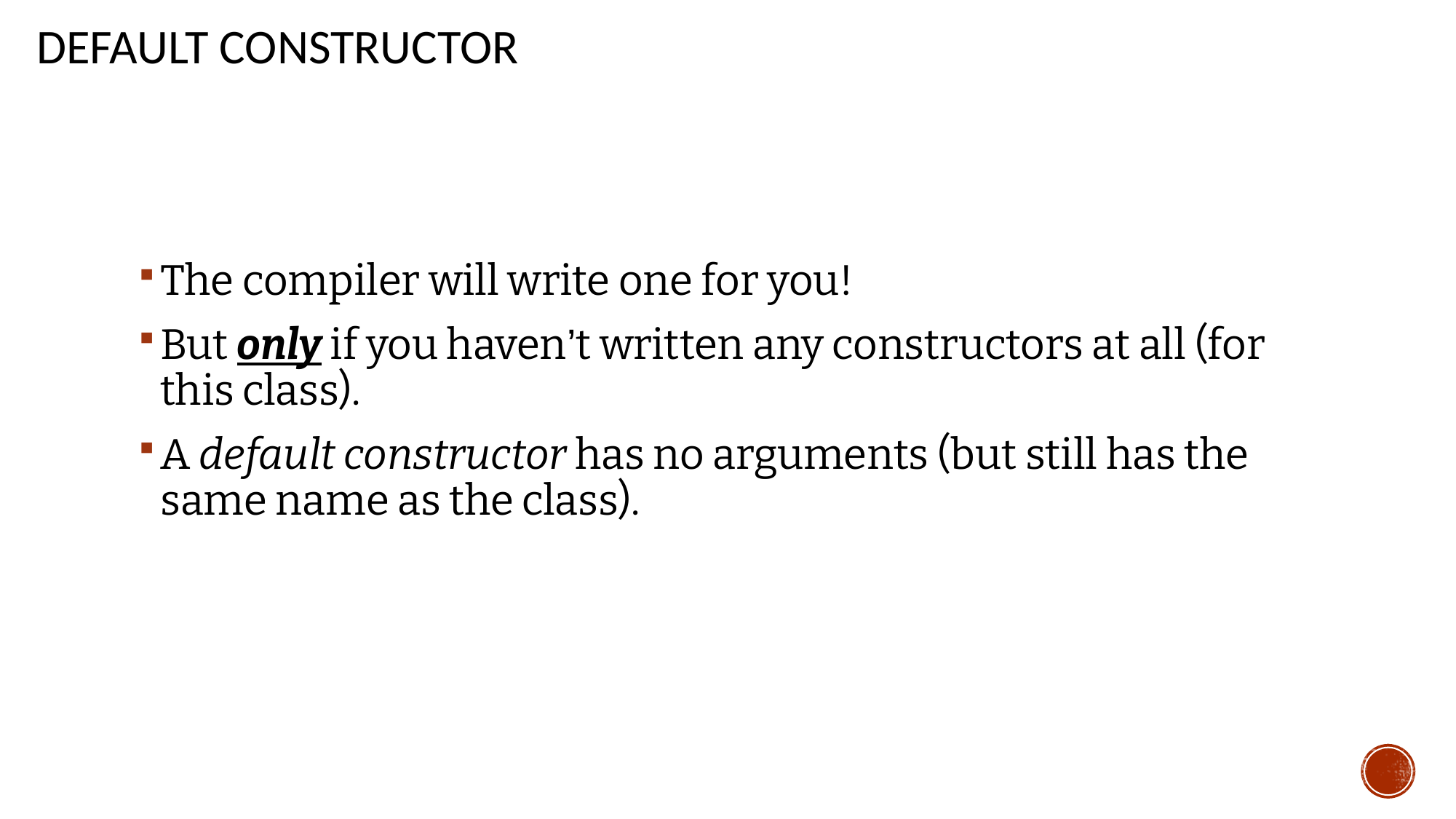

# Default Constructor
The compiler will write one for you!
But only if you haven’t written any constructors at all (for this class).
A default constructor has no arguments (but still has the same name as the class).